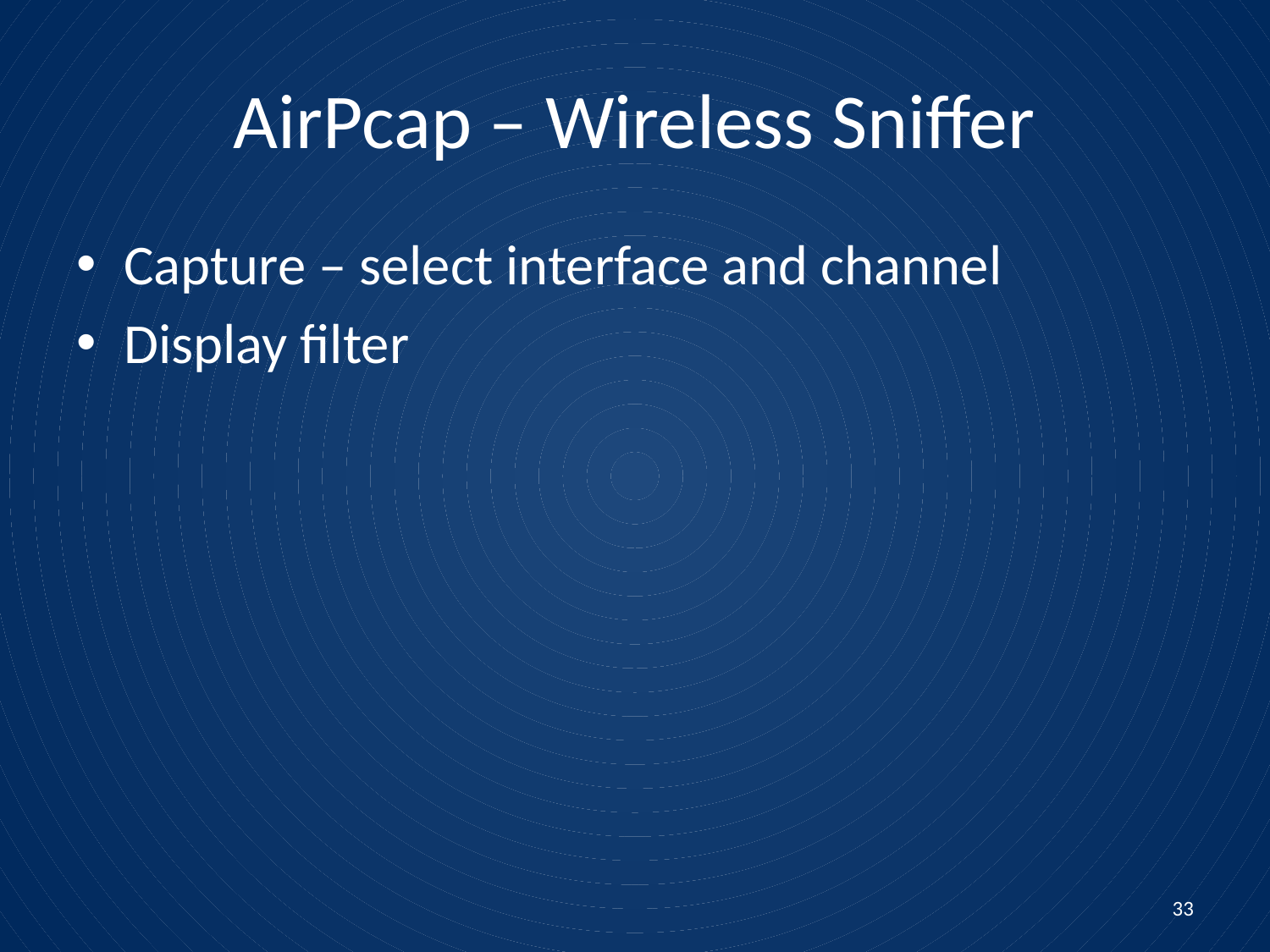

# AirPcap – Wireless Sniffer
Capture – select interface and channel
Display filter
33